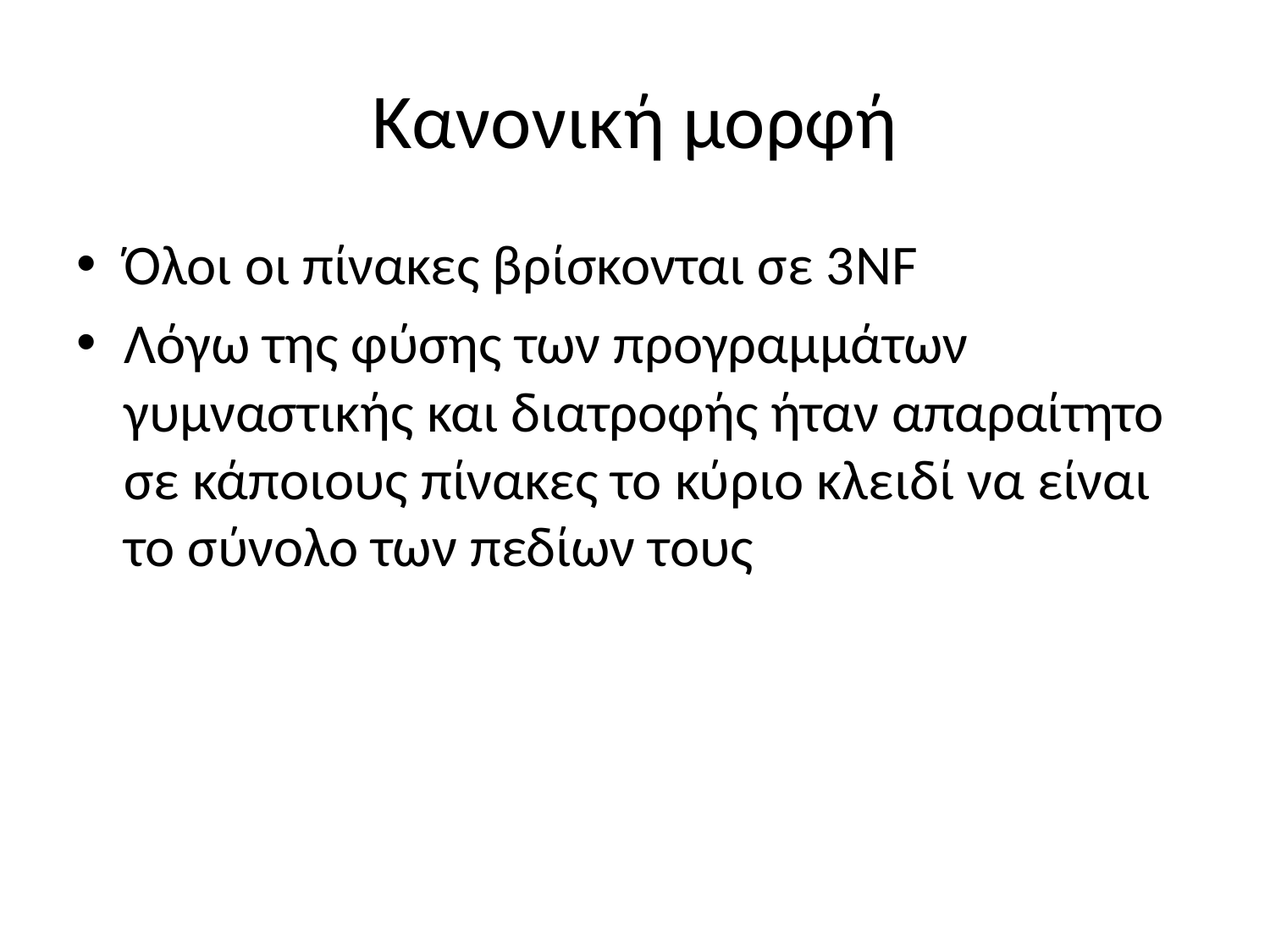

# Κανονική μορφή
Όλοι οι πίνακες βρίσκονται σε 3NF
Λόγω της φύσης των προγραμμάτων γυμναστικής και διατροφής ήταν απαραίτητο σε κάποιους πίνακες το κύριο κλειδί να είναι το σύνολο των πεδίων τους